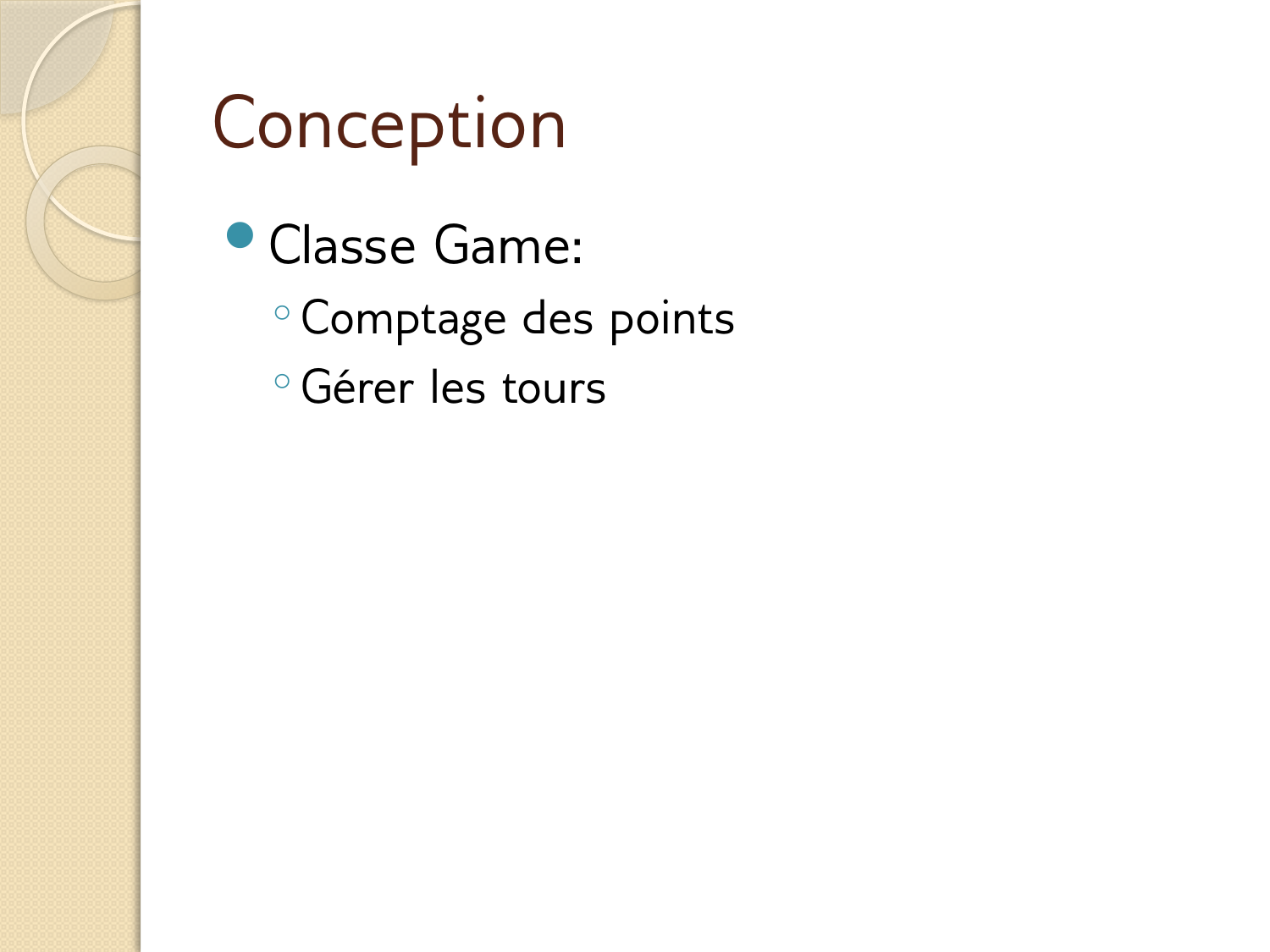

# Conception
Classe Game:
Comptage des points
Gérer les tours